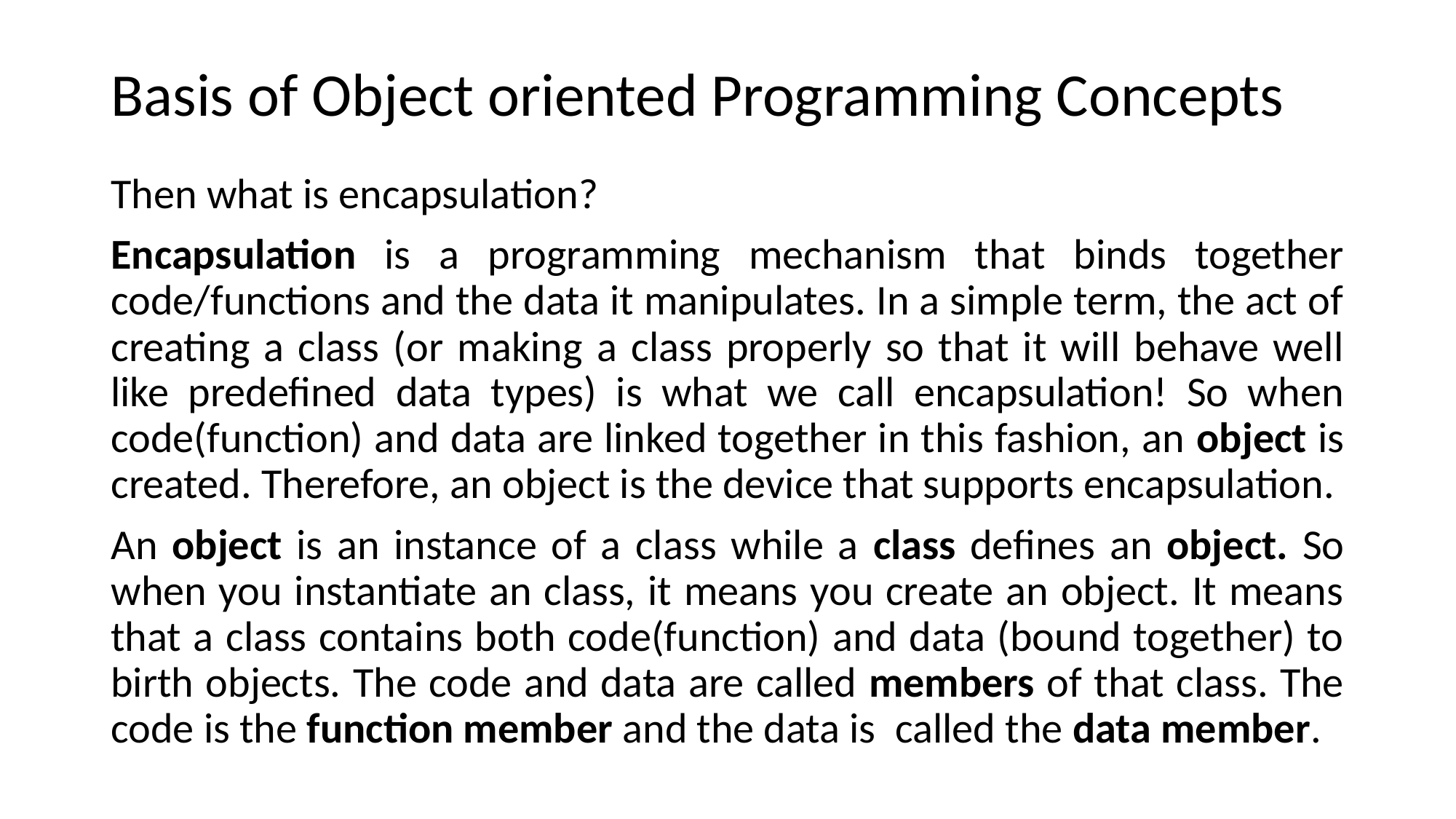

# Basis of Object oriented Programming Concepts
Then what is encapsulation?
Encapsulation is a programming mechanism that binds together code/functions and the data it manipulates. In a simple term, the act of creating a class (or making a class properly so that it will behave well like predefined data types) is what we call encapsulation! So when code(function) and data are linked together in this fashion, an object is created. Therefore, an object is the device that supports encapsulation.
An object is an instance of a class while a class defines an object. So when you instantiate an class, it means you create an object. It means that a class contains both code(function) and data (bound together) to birth objects. The code and data are called members of that class. The code is the function member and the data is  called the data member.